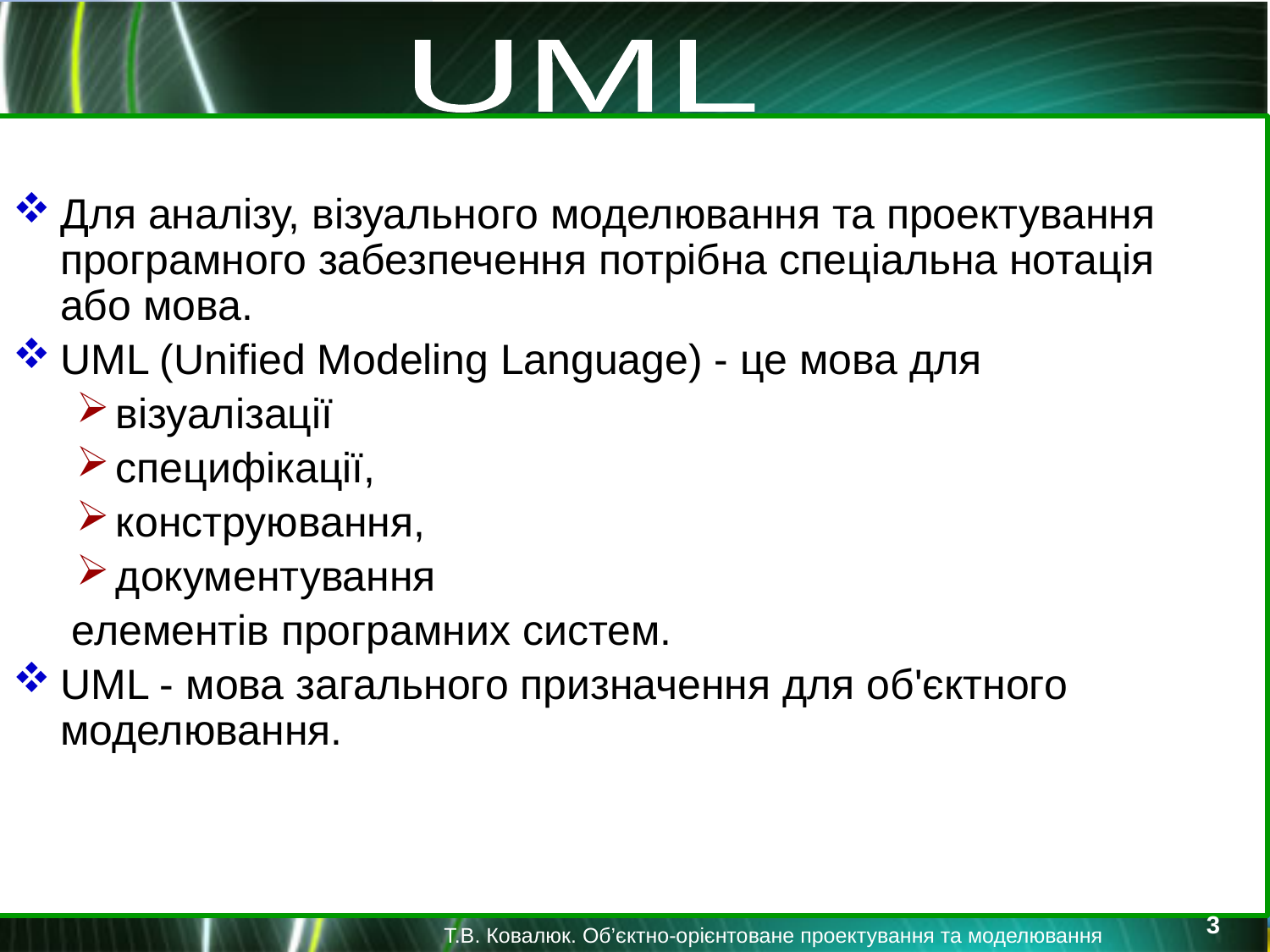

UML
Для аналізу, візуального моделювання та проектування програмного забезпечення потрібна спеціальна нотація або мова.
UML (Unified Modeling Language) - це мова для
візуалізації
специфікації,
конструювання,
документування
     елементів програмних систем.
UML - мова загального призначення для об'єктного моделювання.
3